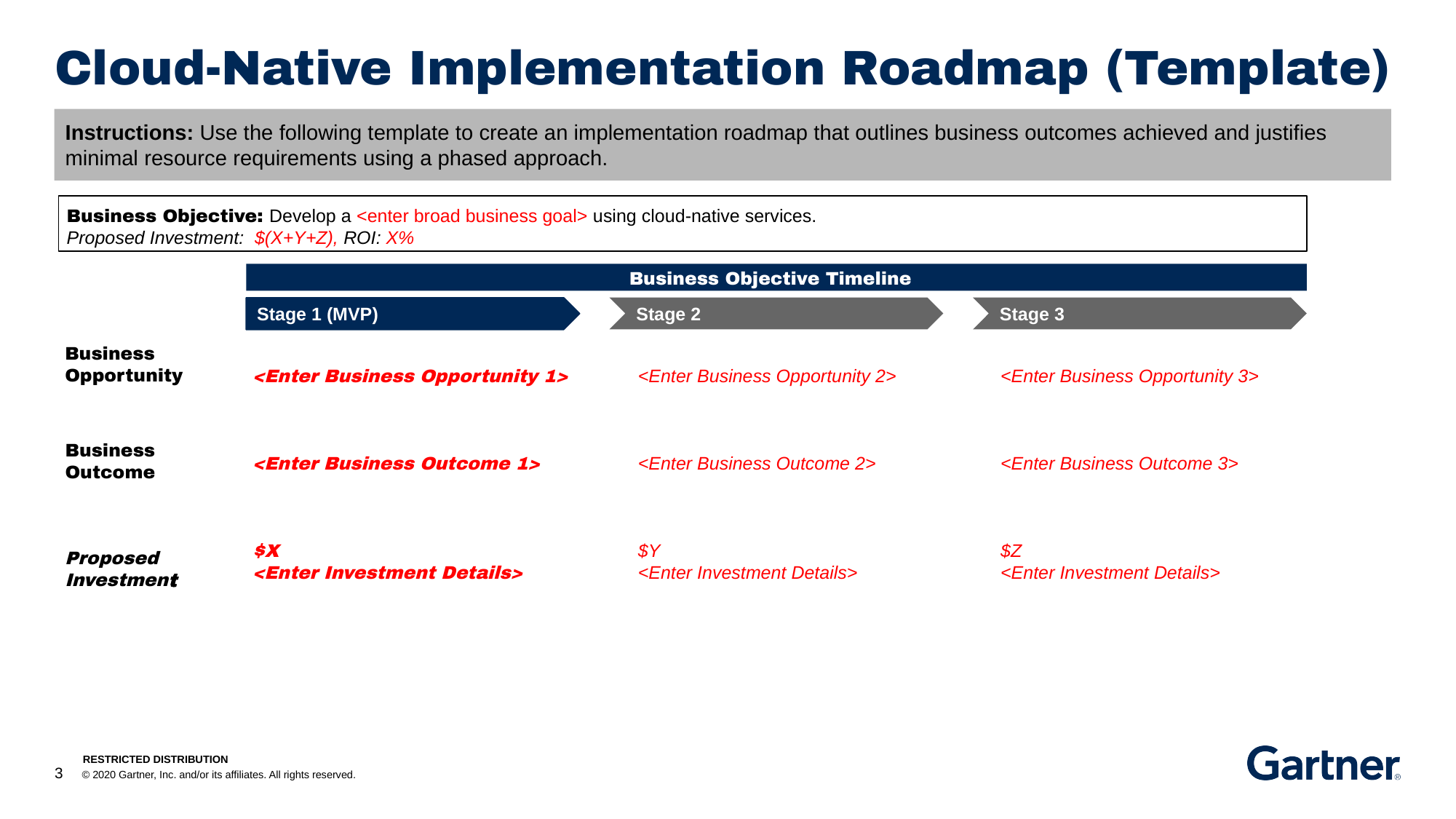

# Cloud-Native Implementation Roadmap (Template)
Instructions: Use the following template to create an implementation roadmap that outlines business outcomes achieved and justifies minimal resource requirements using a phased approach.

Business Objective: Develop a <enter broad business goal> using cloud-native services.
Proposed Investment:  $(X+Y+Z), ROI: X%
Business Objective Timeline
Stage 2
Stage 3
Stage 1 (MVP)
Business Opportunity

<Enter Business Opportunity 2>

<Enter Business Outcome 2>

$Y
<Enter Investment Details>

<Enter Business Opportunity 3>

<Enter Business Outcome 3>

$Z
<Enter Investment Details>

<Enter Business Opportunity 1>

<Enter Business Outcome 1>

$X
<Enter Investment Details>
Business Outcome

Proposed Investment